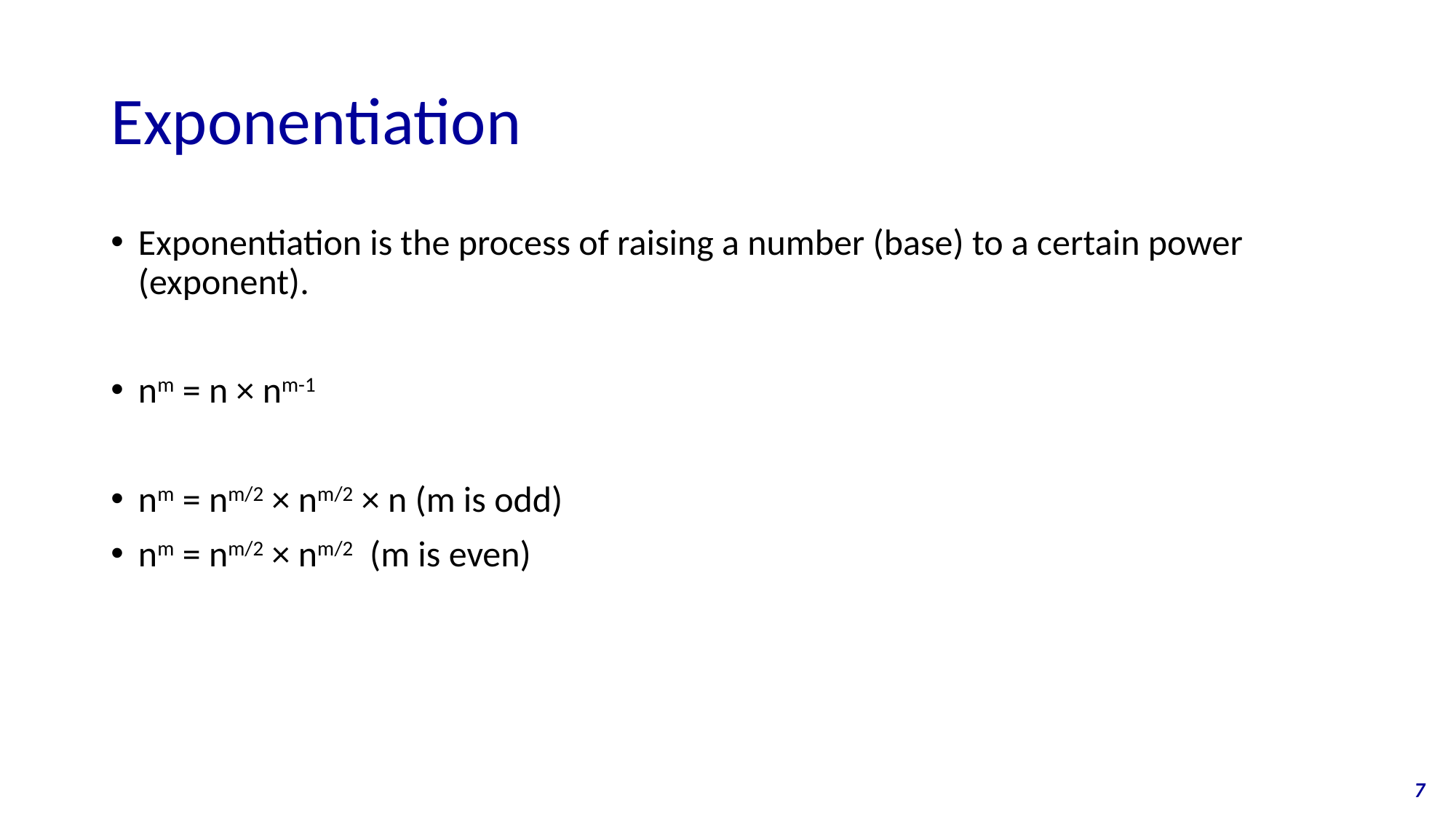

# Exponentiation
Exponentiation is the process of raising a number (base) to a certain power (exponent).

nm = n × nm-1

nm = nm/2 × nm/2 × n (m is odd)
nm = nm/2 × nm/2  (m is even)

7